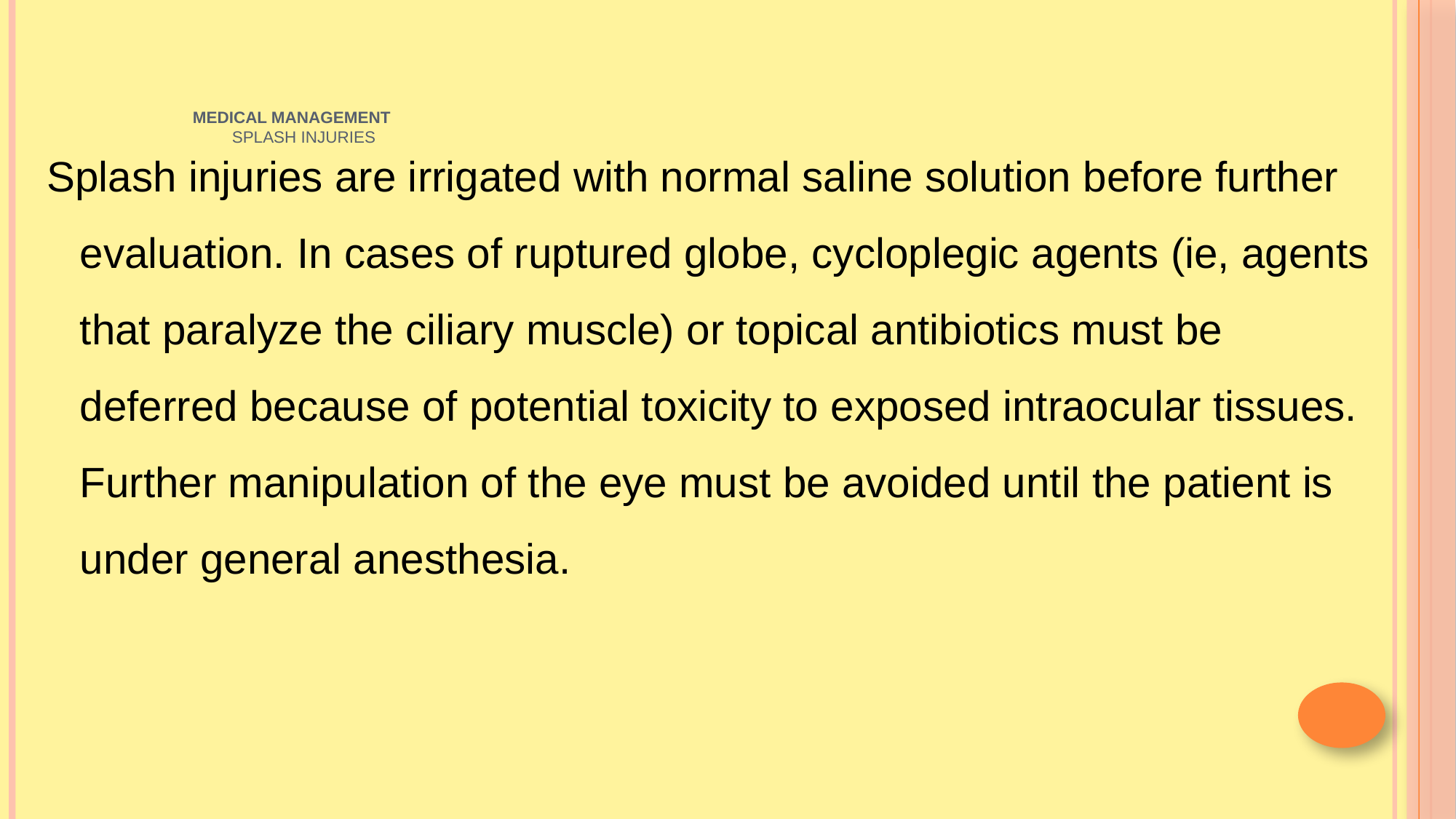

# Medical Management SPLASH INJURIES
Splash injuries are irrigated with normal saline solution before further evaluation. In cases of ruptured globe, cycloplegic agents (ie, agents that paralyze the ciliary muscle) or topical antibiotics must be deferred because of potential toxicity to exposed intraocular tissues. Further manipulation of the eye must be avoided until the patient is under general anesthesia.